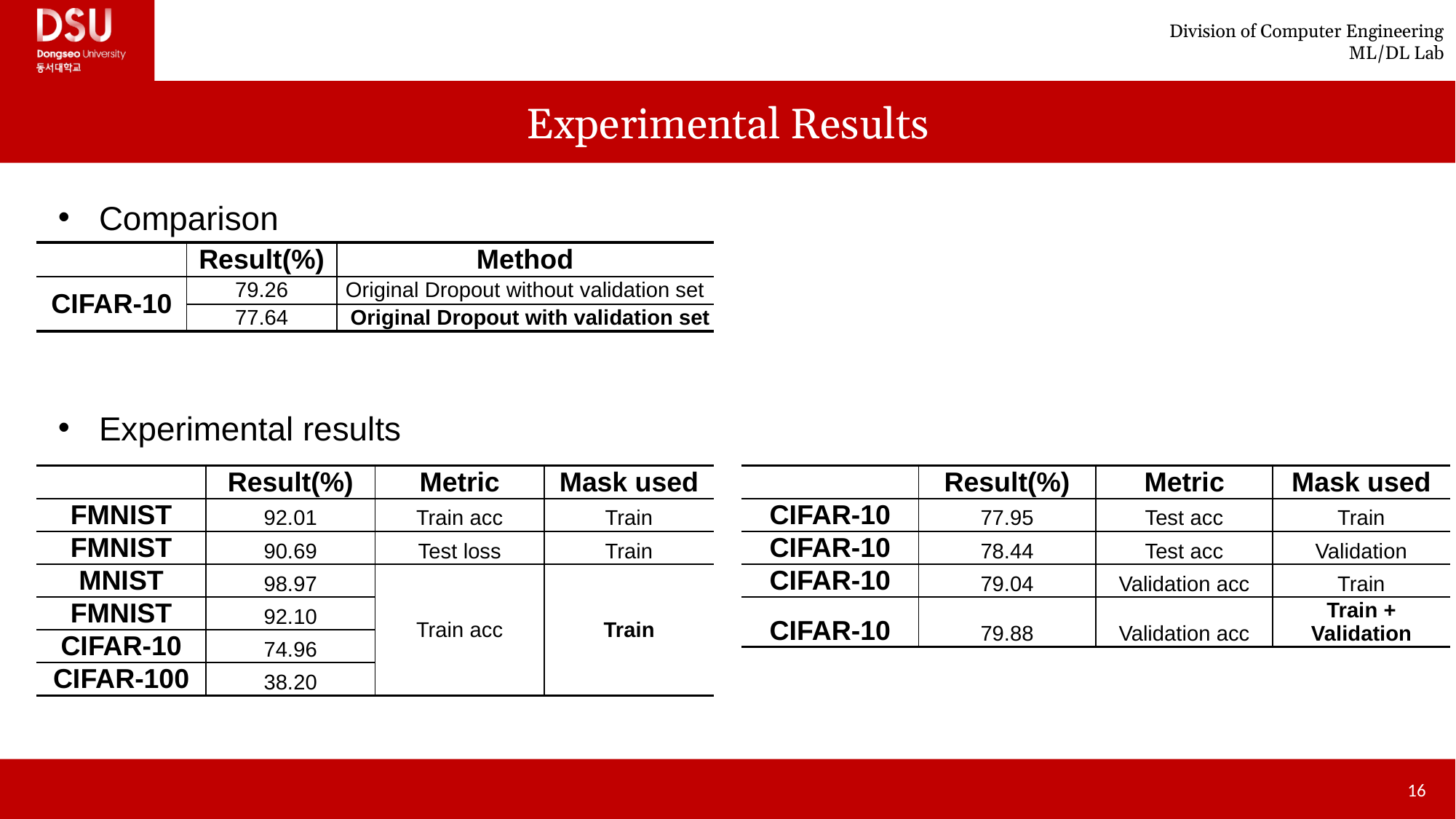

# Experimental Results
Comparison
|  | Result(%) | Method |
| --- | --- | --- |
| CIFAR-10 | 79.26 | Original Dropout without validation set |
| CIFAR-10 | 77.64 | Original Dropout with validation set |
Experimental results
|  | Result(%) | Metric | Mask used |
| --- | --- | --- | --- |
| FMNIST | 92.01 | Train acc | Train |
| FMNIST | 90.69 | Test loss | Train |
| MNIST | 98.97 | Train acc | Train |
| FMNIST | 92.10 |  |  |
| CIFAR-10 | 74.96 |  |  |
| CIFAR-100 | 38.20 |  |  |
|  | Result(%) | Metric | Mask used |
| --- | --- | --- | --- |
| CIFAR-10 | 77.95 | Test acc | Train |
| CIFAR-10 | 78.44 | Test acc | Validation |
| CIFAR-10 | 79.04 | Validation acc | Train |
| CIFAR-10 | 79.88 | Validation acc | Train + Validation |
16